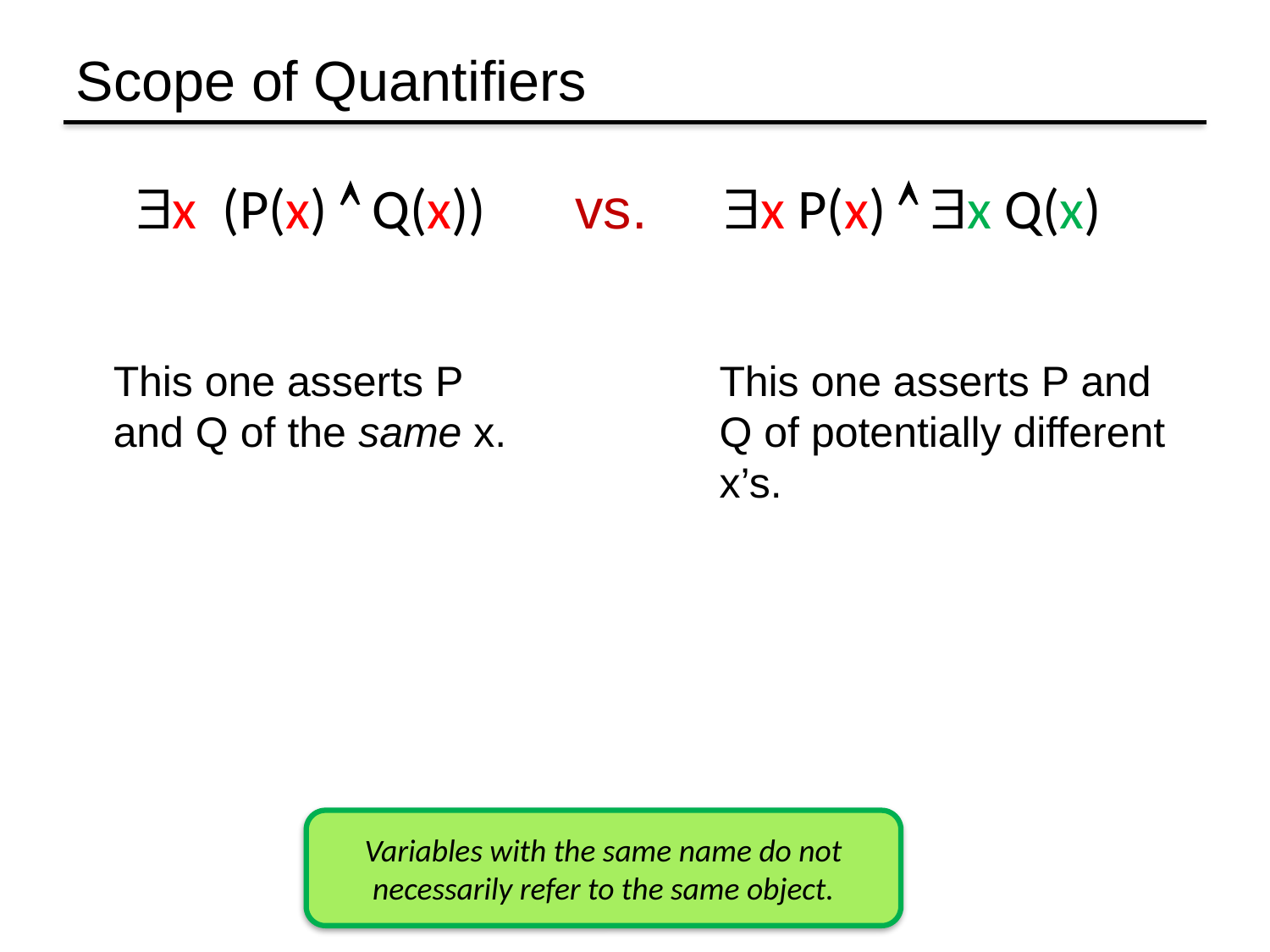

# Scope of Quantifiers
∃x  (P(x) ∧ Q(x))       vs.      ∃x P(x) ∧ ∃x Q(x)

This one asserts P and Q of the same x.
This one asserts P and Q of potentially different x’s.
Variables with the same name do not necessarily refer to the same object.